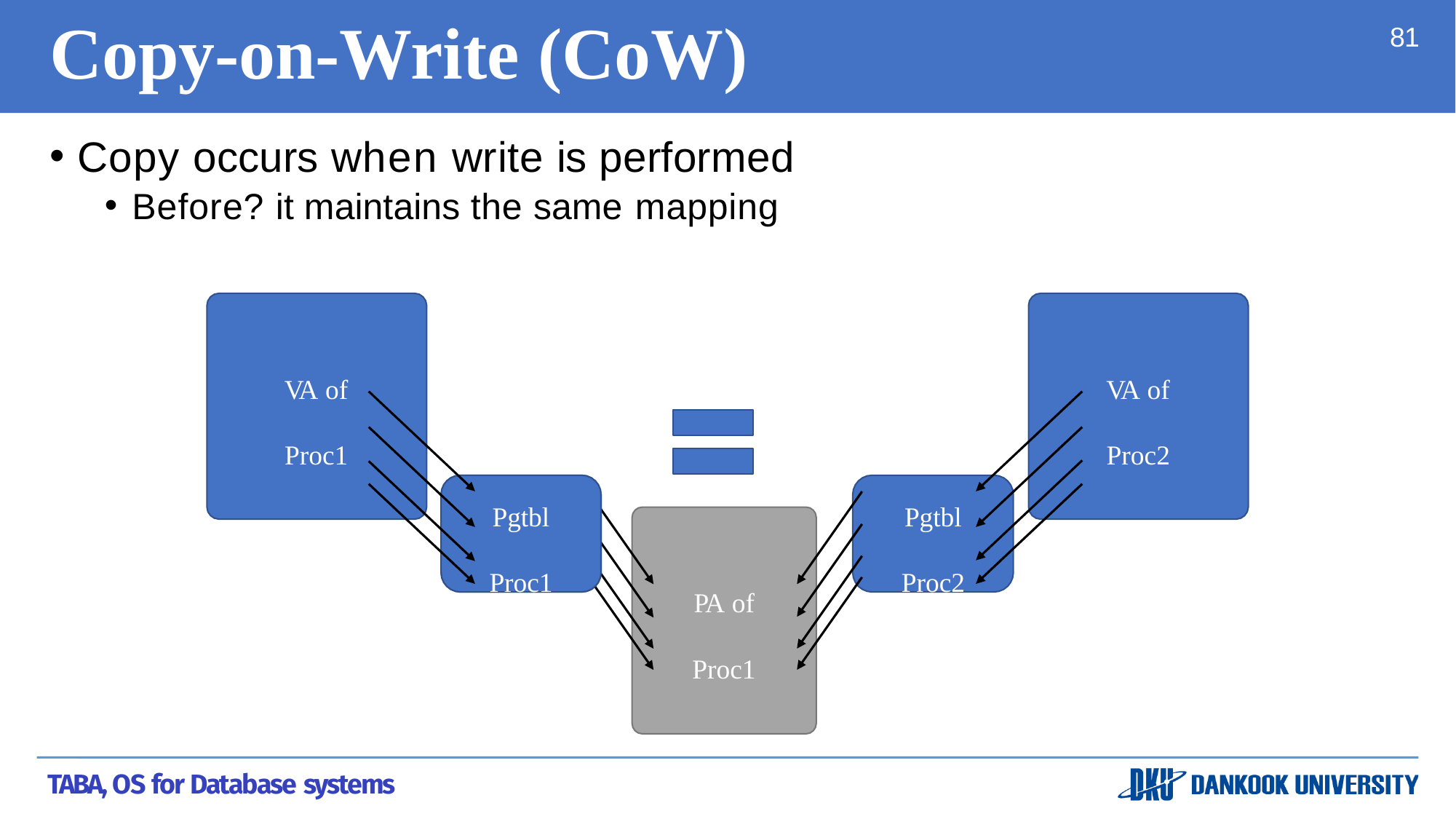

# Copy-on-Write (CoW)
81
Copy occurs when write is performed
Before? it maintains the same mapping

VA of  Proc1
VA of  Proc2

Pgtbl  Proc1
Pgtbl  Proc2

PA of  Proc1
TABA, OS for Database systems